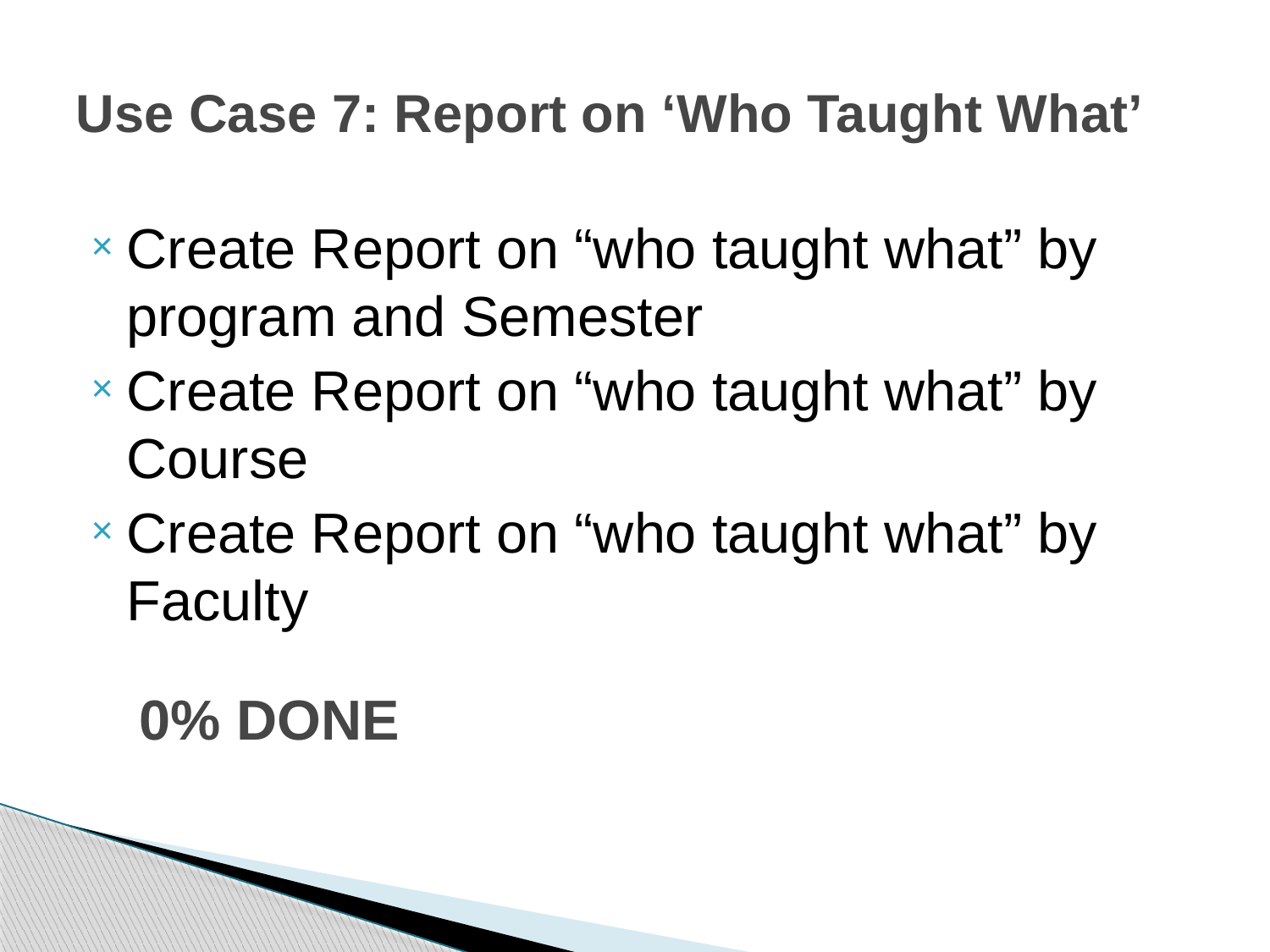

# Use Case 7: Report on ‘Who Taught What’
Create Report on “who taught what” by program and Semester
Create Report on “who taught what” by Course
Create Report on “who taught what” by Faculty
0% DONE